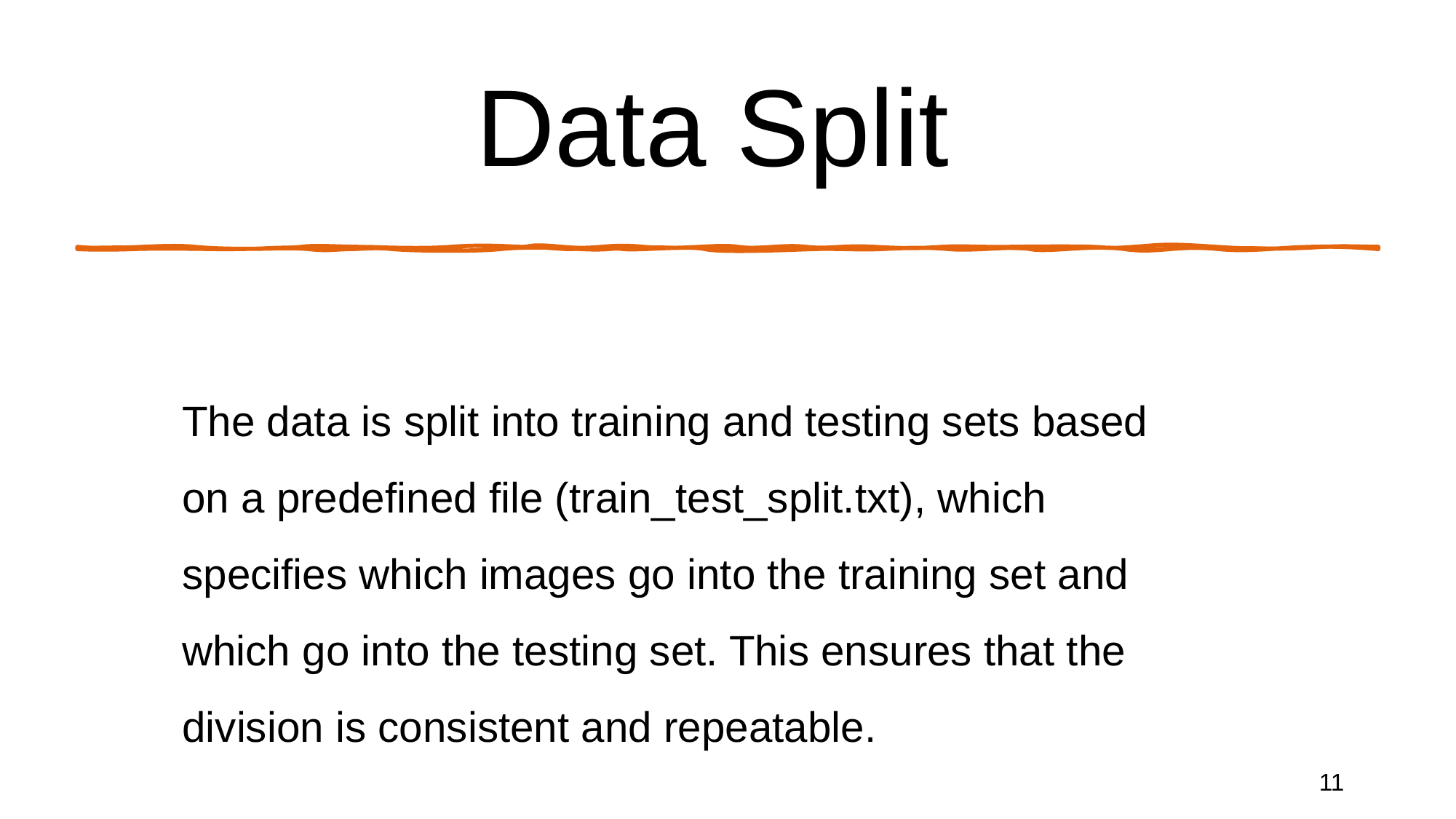

# Data Split
The data is split into training and testing sets based on a predefined file (train_test_split.txt), which specifies which images go into the training set and which go into the testing set. This ensures that the division is consistent and repeatable.
11